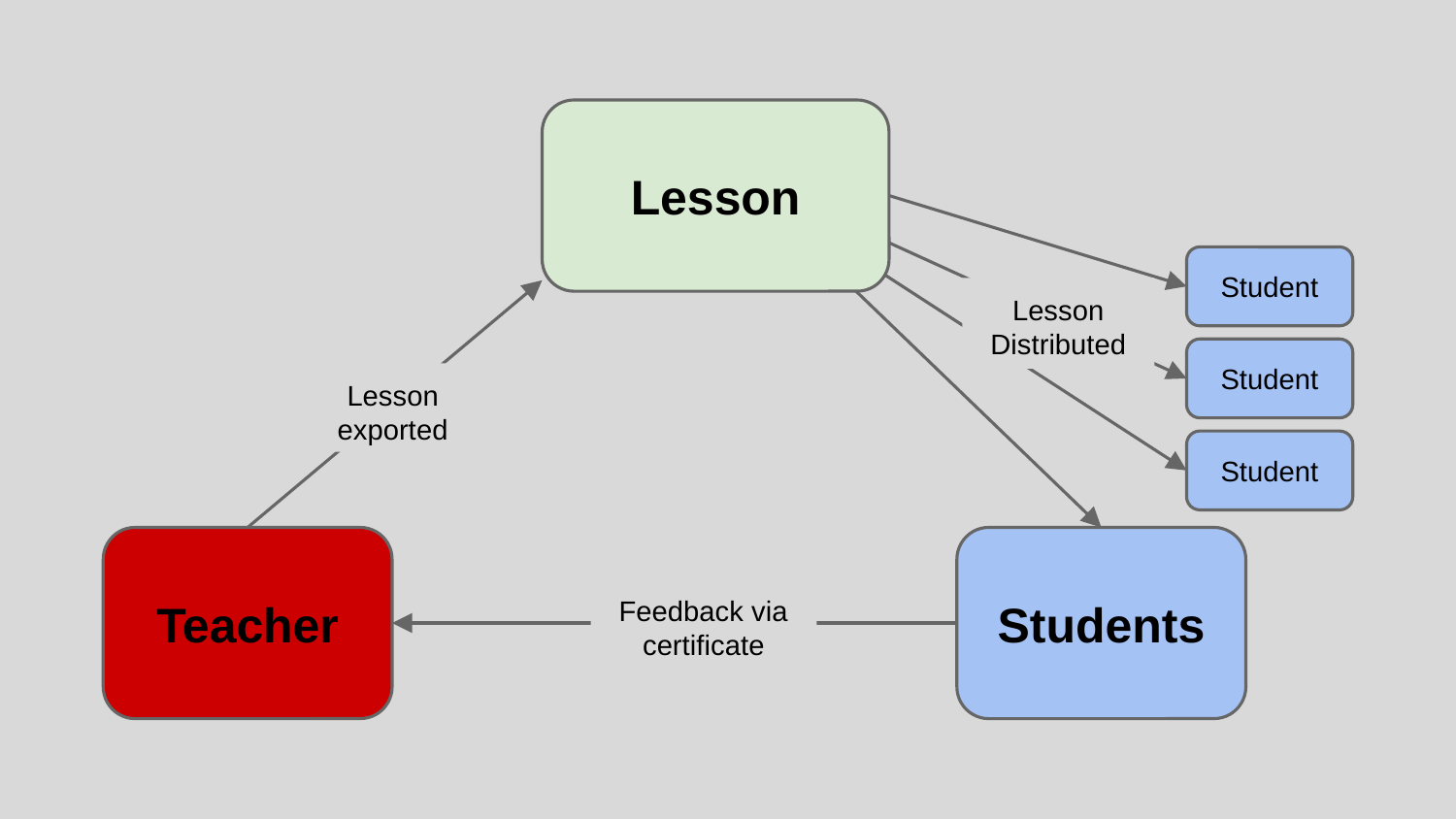

Lesson
Student
Lesson Distributed
Student
Lesson exported
Student
Teacher
Students
Feedback via certificate